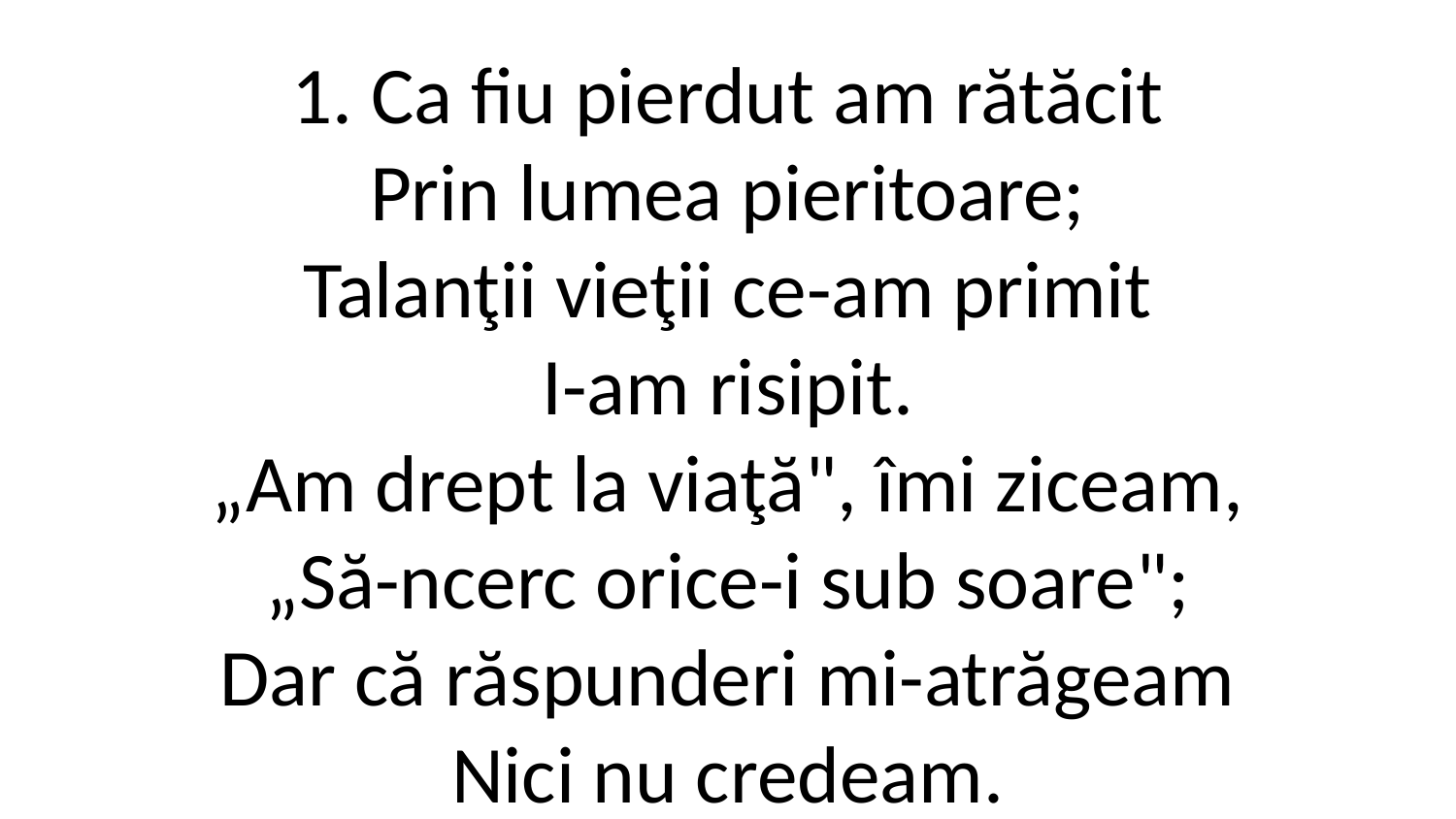

1. Ca fiu pierdut am rătăcit
Prin lumea pieritoare;
Talanţii vieţii ce-am primit
I-am risipit.
„Am drept la viaţă", îmi ziceam,
„Să-ncerc orice-i sub soare";
Dar că răspunderi mi-atrăgeam
Nici nu credeam.